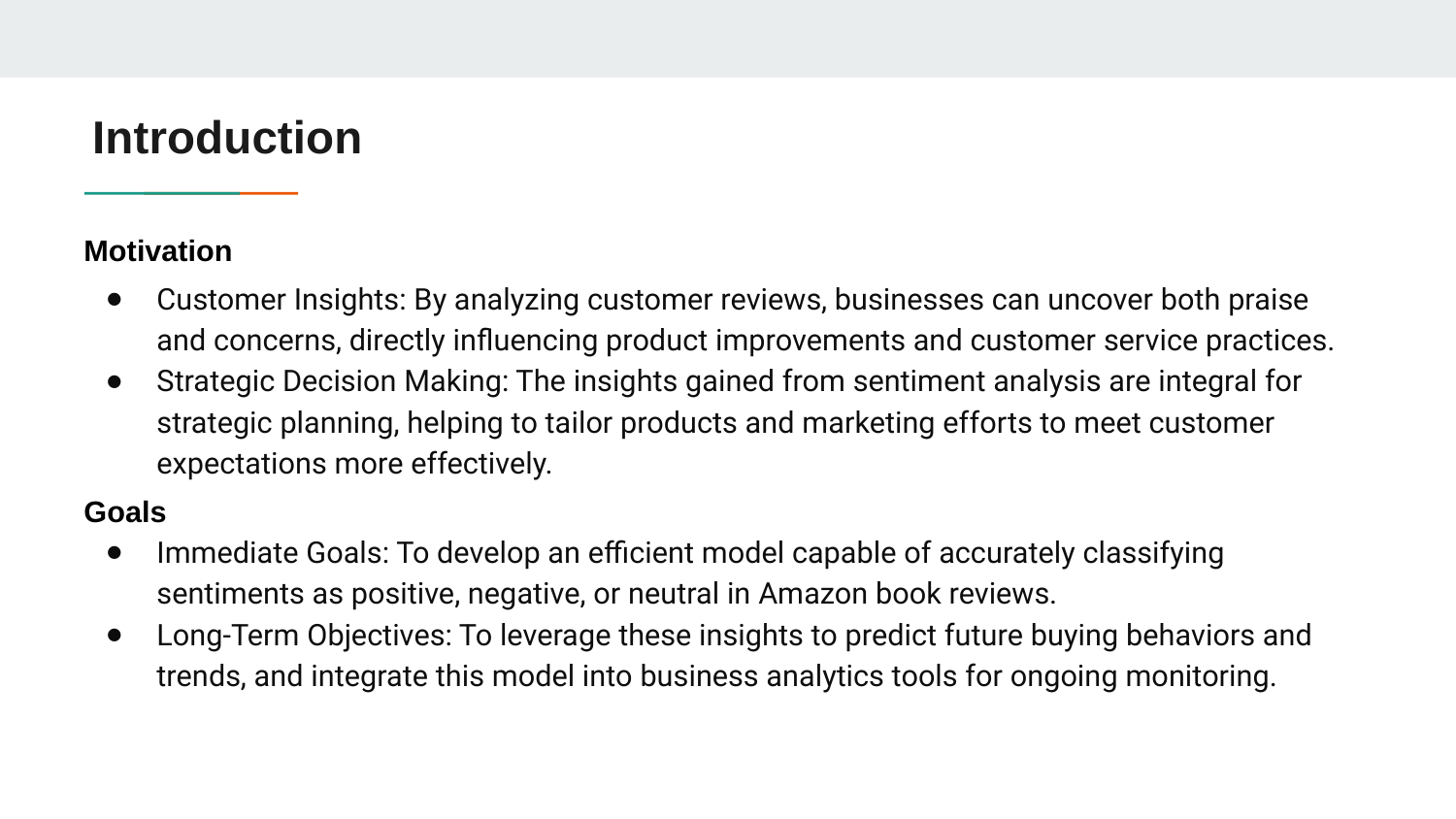

# Introduction
Motivation
Customer Insights: By analyzing customer reviews, businesses can uncover both praise and concerns, directly influencing product improvements and customer service practices.
Strategic Decision Making: The insights gained from sentiment analysis are integral for strategic planning, helping to tailor products and marketing efforts to meet customer expectations more effectively.
Goals
Immediate Goals: To develop an efficient model capable of accurately classifying sentiments as positive, negative, or neutral in Amazon book reviews.
Long-Term Objectives: To leverage these insights to predict future buying behaviors and trends, and integrate this model into business analytics tools for ongoing monitoring.